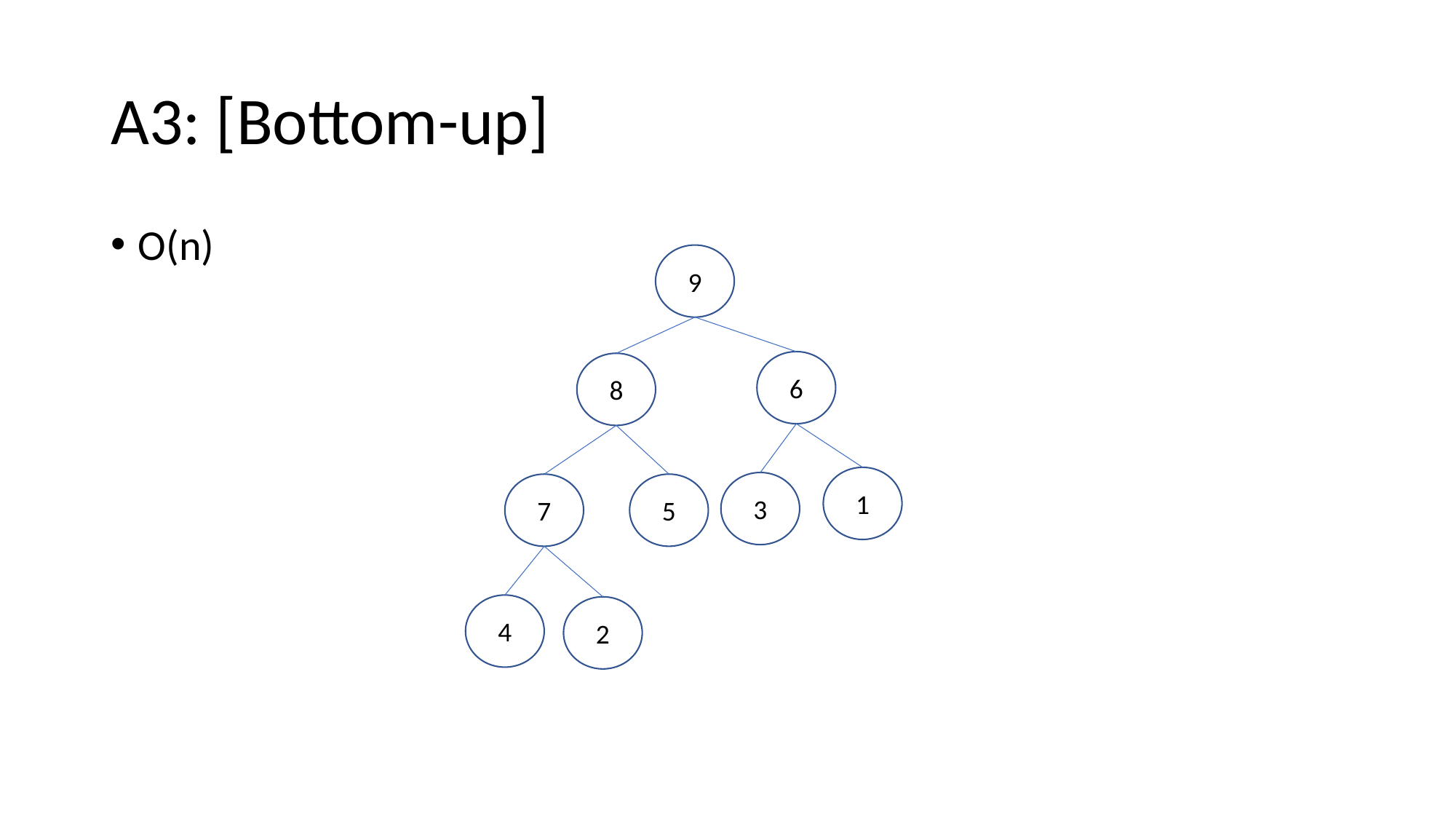

# A3: [Bottom-up]
O(n)
9
6
8
1
3
7
5
4
2